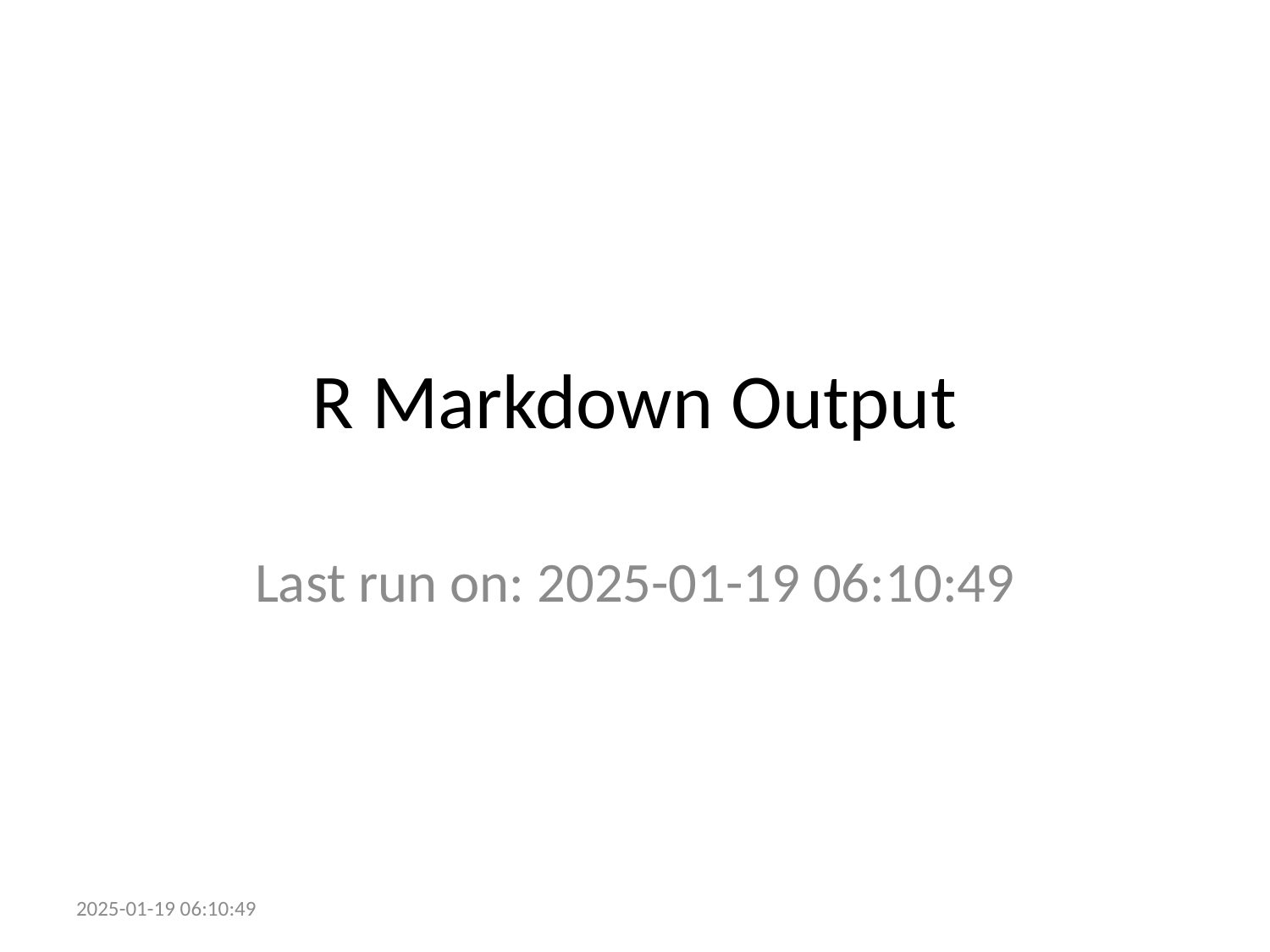

# R Markdown Output
Last run on: 2025-01-19 06:10:49
2025-01-19 06:10:49